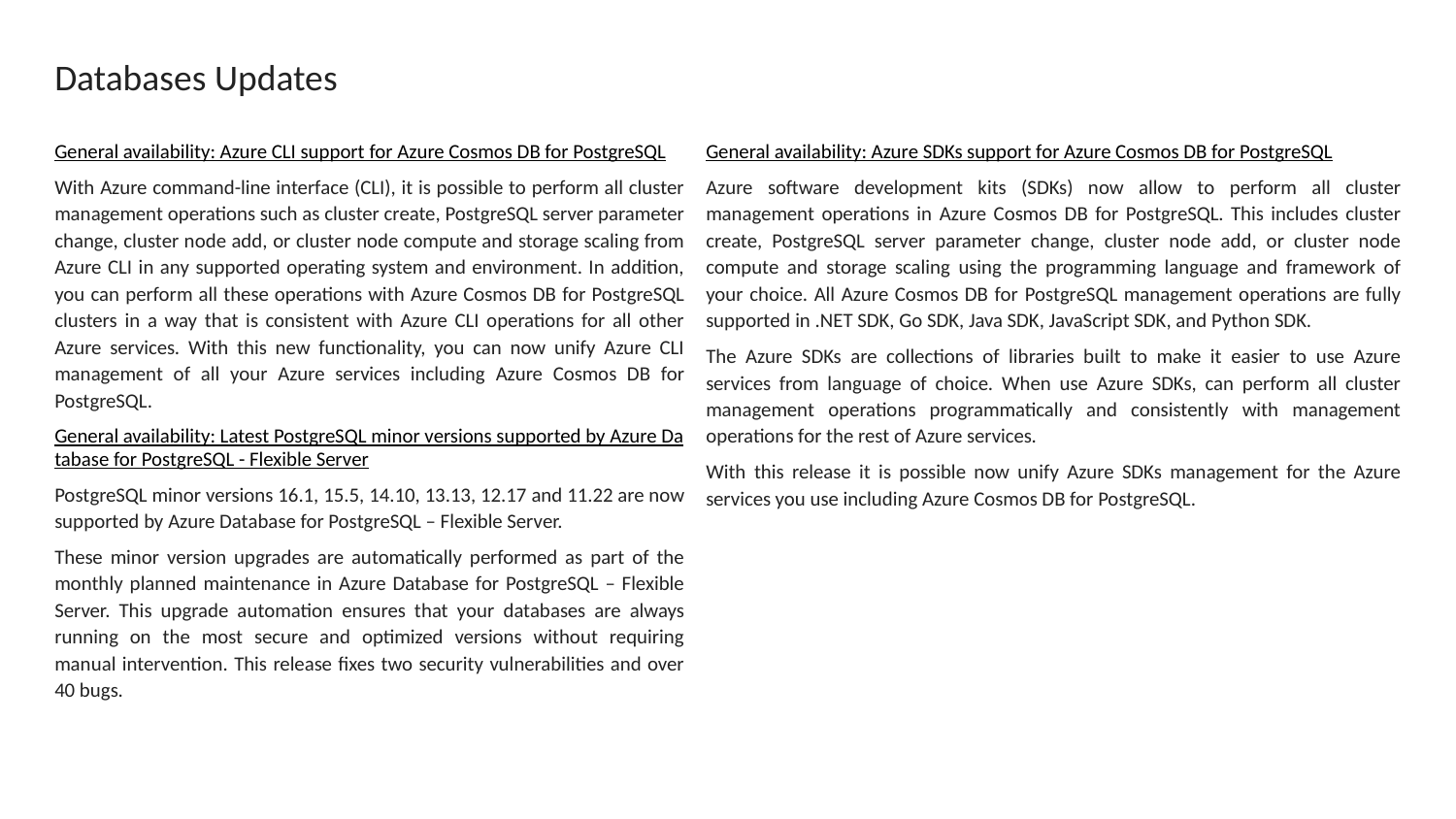

# Databases Updates
General availability: Azure CLI support for Azure Cosmos DB for PostgreSQL
With Azure command-line interface (CLI), it is possible to perform all cluster management operations such as cluster create, PostgreSQL server parameter change, cluster node add, or cluster node compute and storage scaling from Azure CLI in any supported operating system and environment. In addition, you can perform all these operations with Azure Cosmos DB for PostgreSQL clusters in a way that is consistent with Azure CLI operations for all other Azure services. With this new functionality, you can now unify Azure CLI management of all your Azure services including Azure Cosmos DB for PostgreSQL.
General availability: Latest PostgreSQL minor versions supported by Azure Database for PostgreSQL - Flexible Server
PostgreSQL minor versions 16.1, 15.5, 14.10, 13.13, 12.17 and 11.22 are now supported by Azure Database for PostgreSQL – Flexible Server.
These minor version upgrades are automatically performed as part of the monthly planned maintenance in Azure Database for PostgreSQL – Flexible Server. This upgrade automation ensures that your databases are always running on the most secure and optimized versions without requiring manual intervention. This release fixes two security vulnerabilities and over 40 bugs.
General availability: Azure SDKs support for Azure Cosmos DB for PostgreSQL
Azure software development kits (SDKs) now allow to perform all cluster management operations in Azure Cosmos DB for PostgreSQL. This includes cluster create, PostgreSQL server parameter change, cluster node add, or cluster node compute and storage scaling using the programming language and framework of your choice. All Azure Cosmos DB for PostgreSQL management operations are fully supported in .NET SDK, Go SDK, Java SDK, JavaScript SDK, and Python SDK.
The Azure SDKs are collections of libraries built to make it easier to use Azure services from language of choice. When use Azure SDKs, can perform all cluster management operations programmatically and consistently with management operations for the rest of Azure services.
With this release it is possible now unify Azure SDKs management for the Azure services you use including Azure Cosmos DB for PostgreSQL.